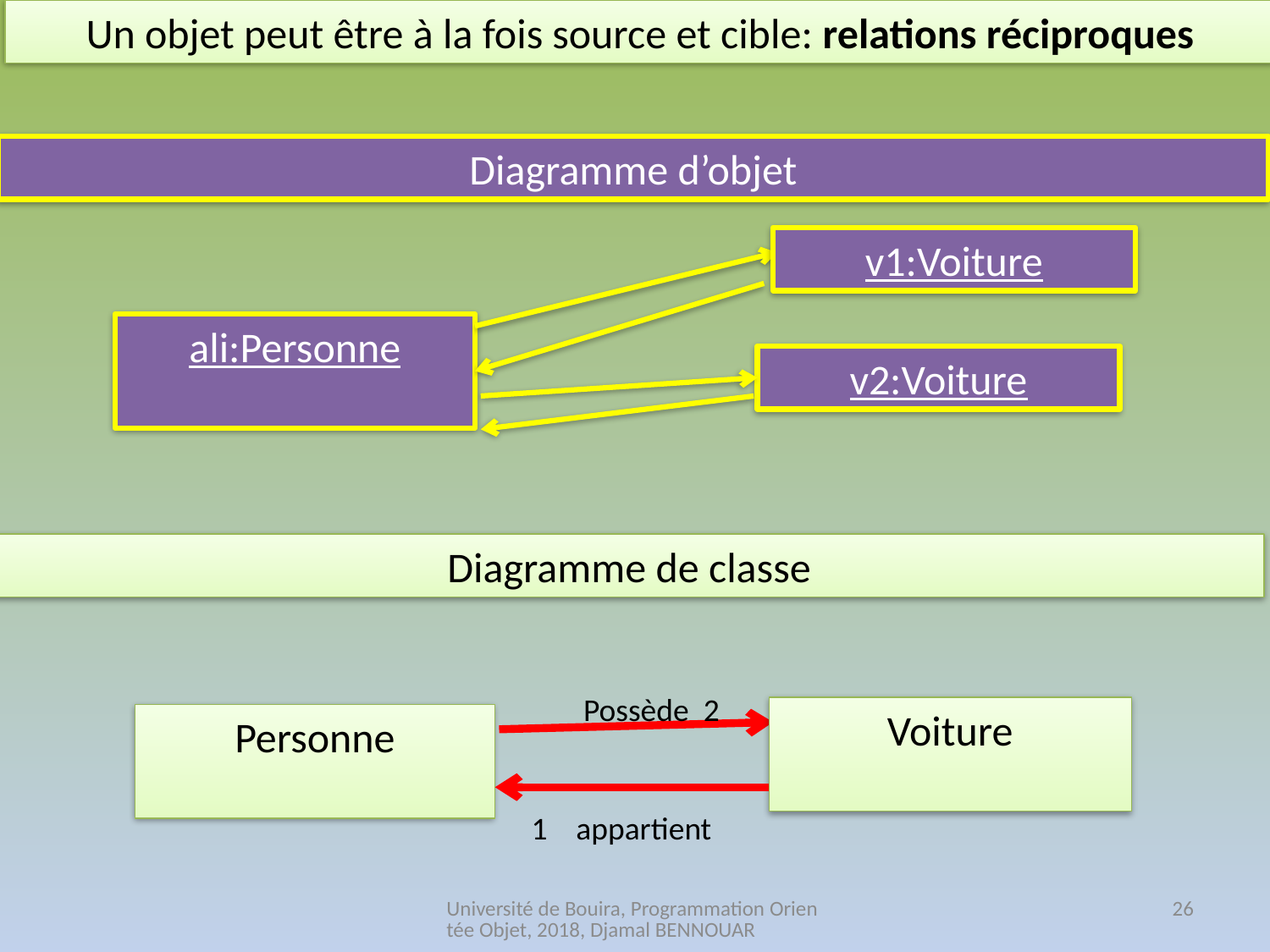

Un objet peut être à la fois source et cible: relations réciproques
Diagramme d’objet
v1:Voiture
ali:Personne

v2:Voiture
Diagramme de classe
          Possède  2
Voiture

Personne

1    appartient
Université de Bouira, Programmation Orientée Objet, 2018, Djamal BENNOUAR
26